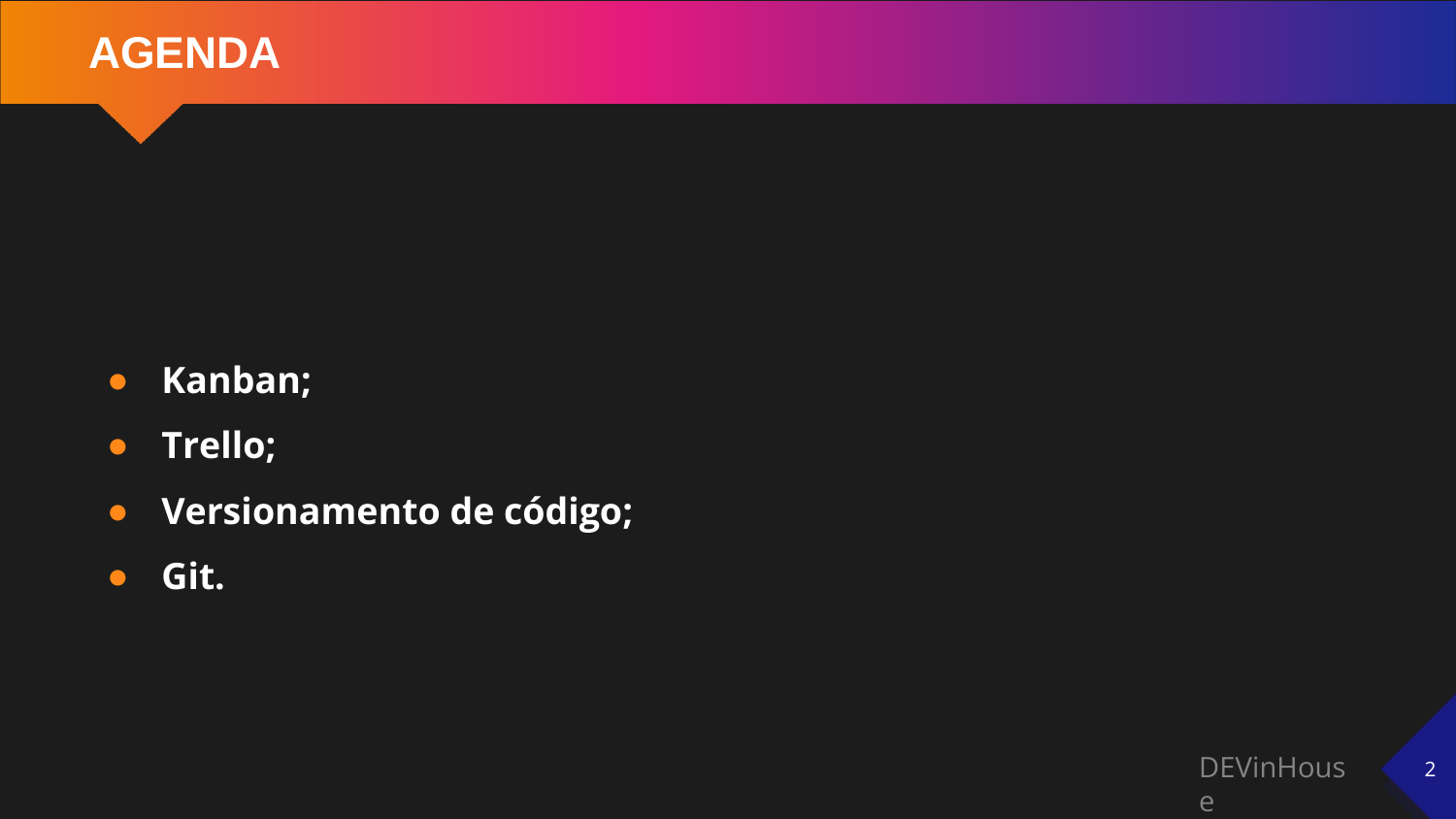

# AGENDA
Kanban;
Trello;
Versionamento de código;
Git.
2